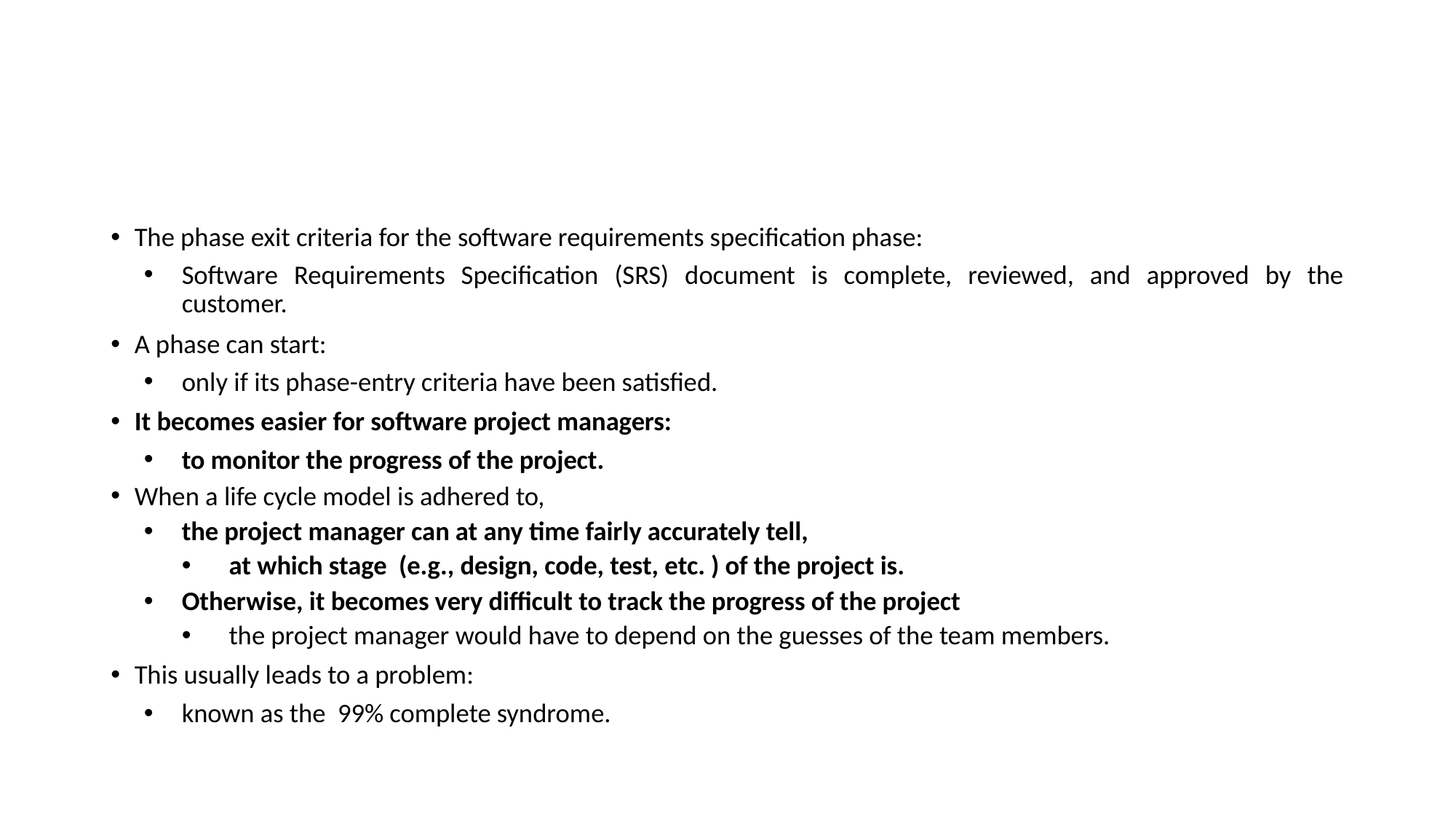

#
The phase exit criteria for the software requirements specification phase:
Software Requirements Specification (SRS) document is complete, reviewed, and approved by the customer.
A phase can start:
only if its phase-entry criteria have been satisfied.
It becomes easier for software project managers:
to monitor the progress of the project.
When a life cycle model is adhered to,
the project manager can at any time fairly accurately tell,
at which stage  (e.g., design, code, test, etc. ) of the project is.
Otherwise, it becomes very difficult to track the progress of the project
the project manager would have to depend on the guesses of the team members.
This usually leads to a problem:
known as the  99% complete syndrome.